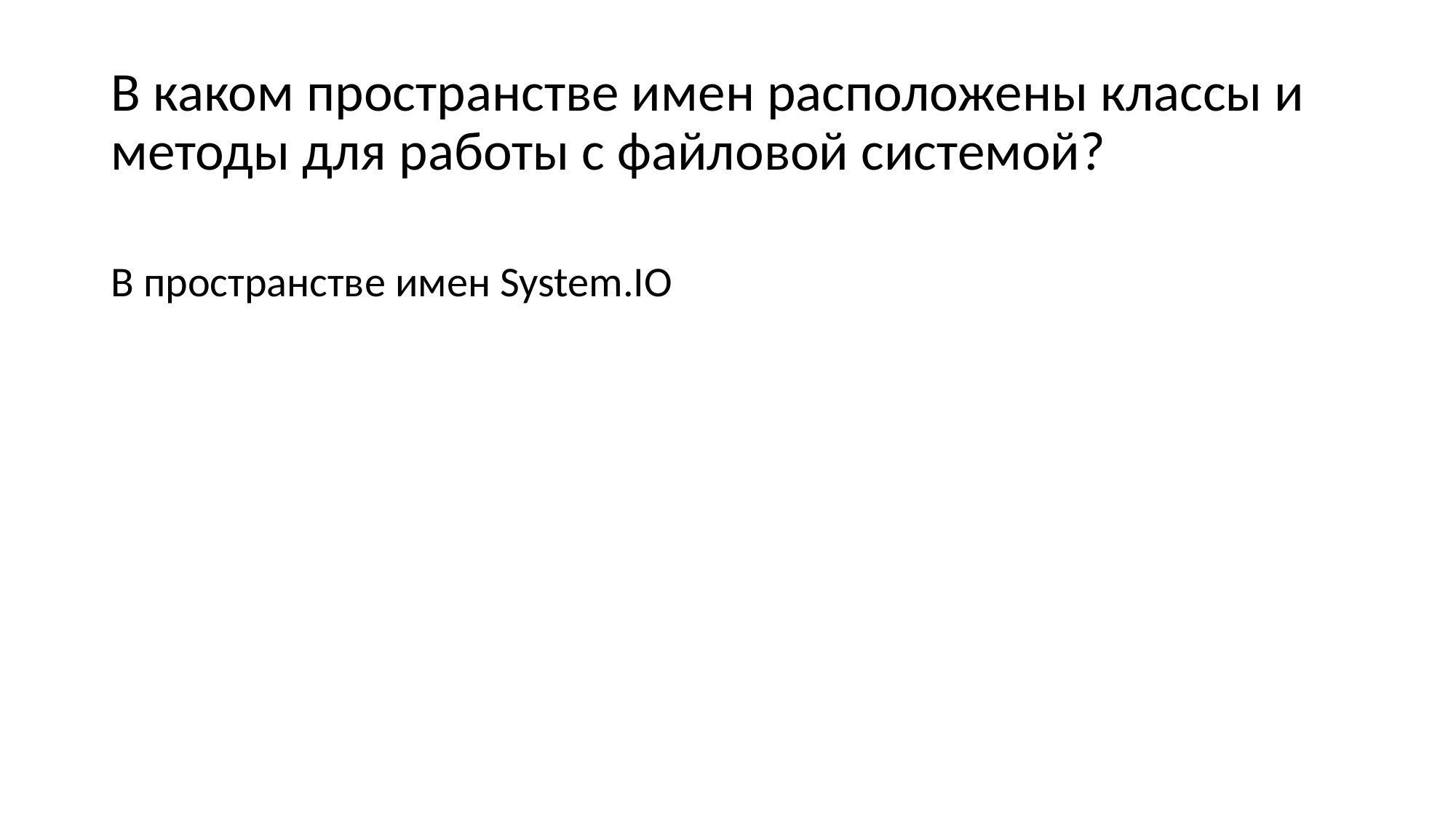

# В каком пространстве имен расположены классы и методы для работы с файловой системой?
В пространстве имен System.IO